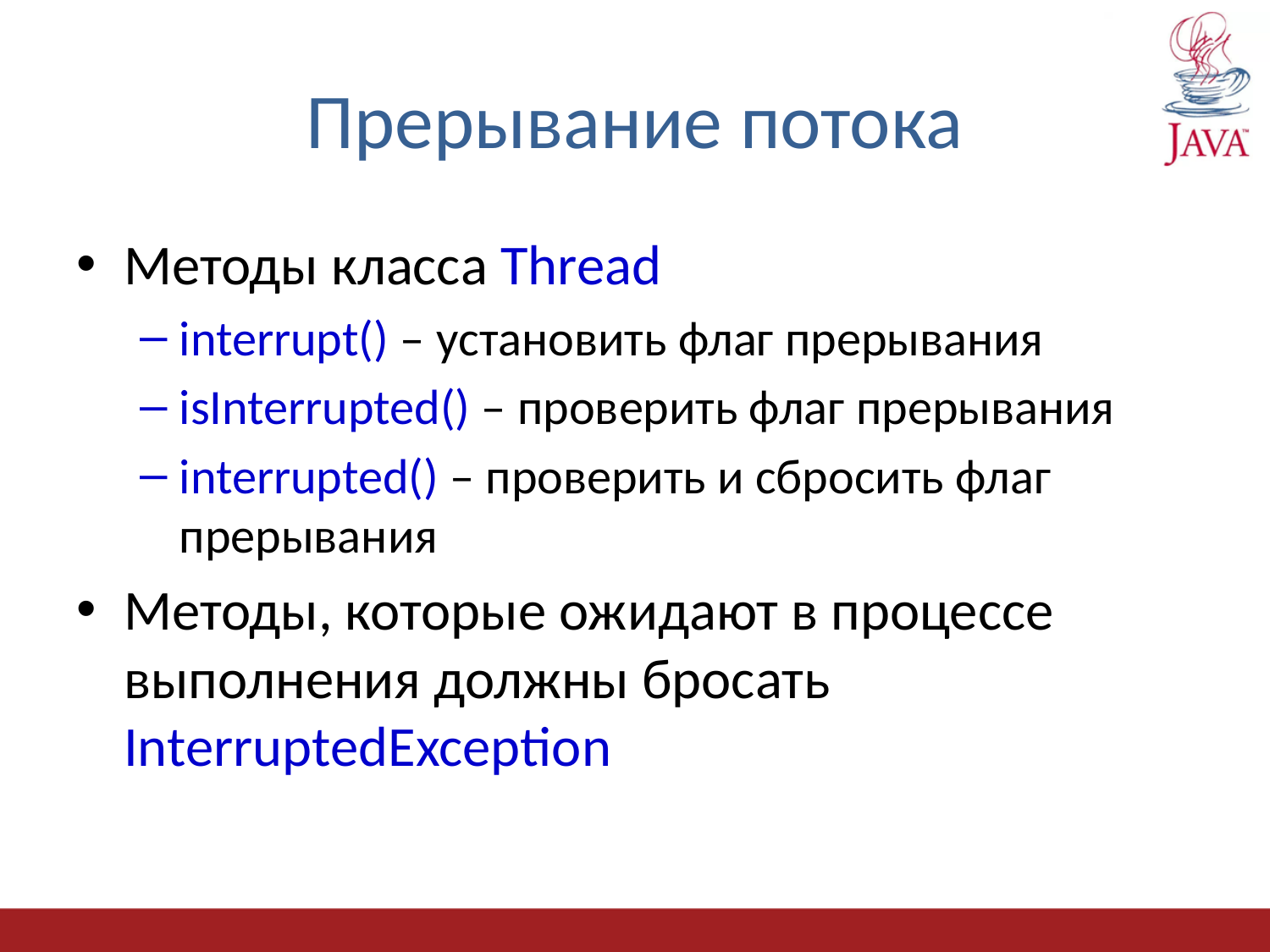

# Прерывание потока
Методы класса Thread
interrupt() – установить флаг прерывания
isInterrupted() – проверить флаг прерывания
interrupted() – проверить и сбросить флаг прерывания
Методы, которые ожидают в процессе выполнения должны бросать InterruptedException